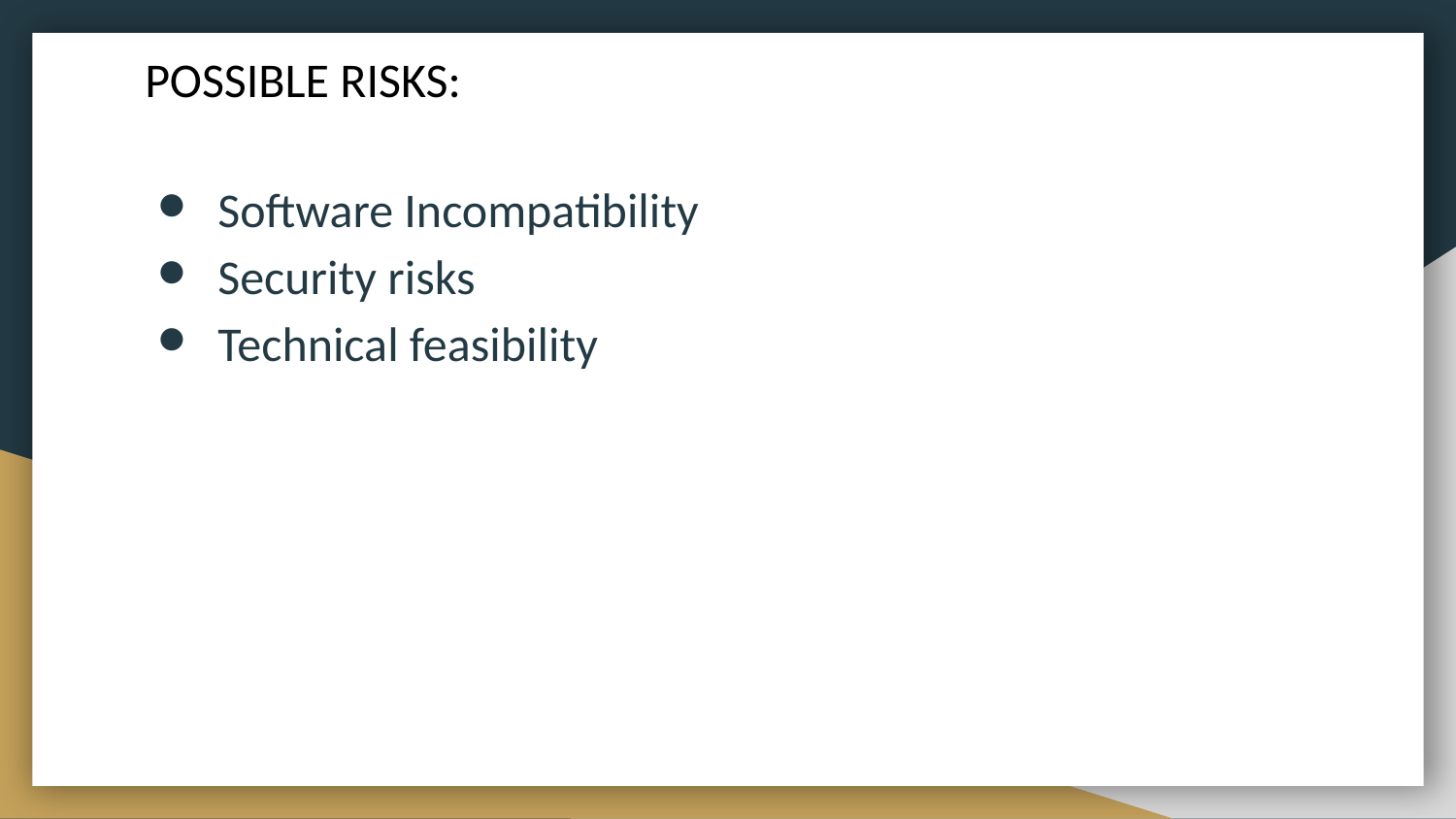

# POSSIBLE RISKS:
Software Incompatibility
Security risks
Technical feasibility